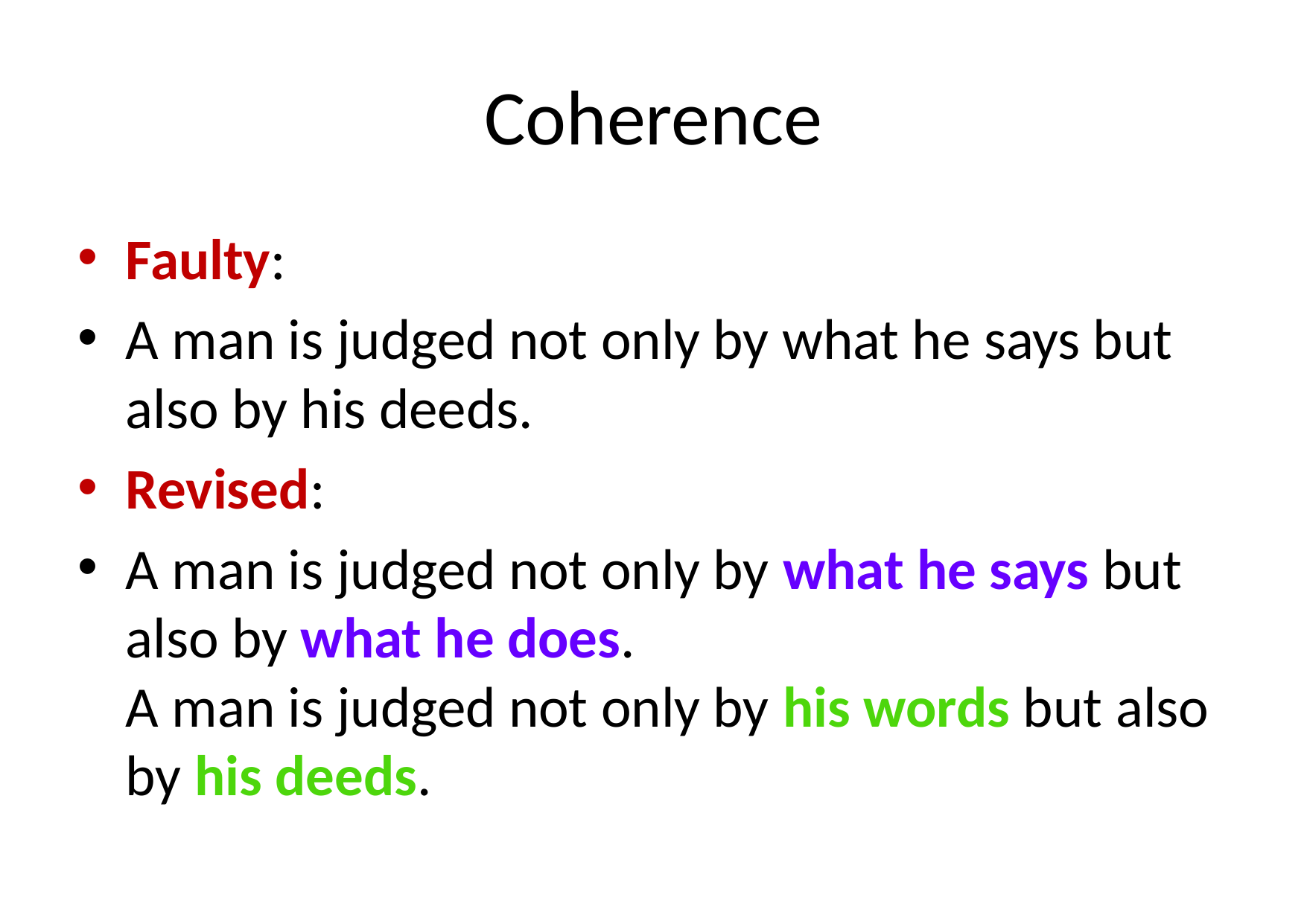

# Coherence
Faulty:
A man is judged not only by what he says but also by his deeds.
Revised:
A man is judged not only by what he says but also by what he does.
A man is judged not only by his words but also by his deeds.